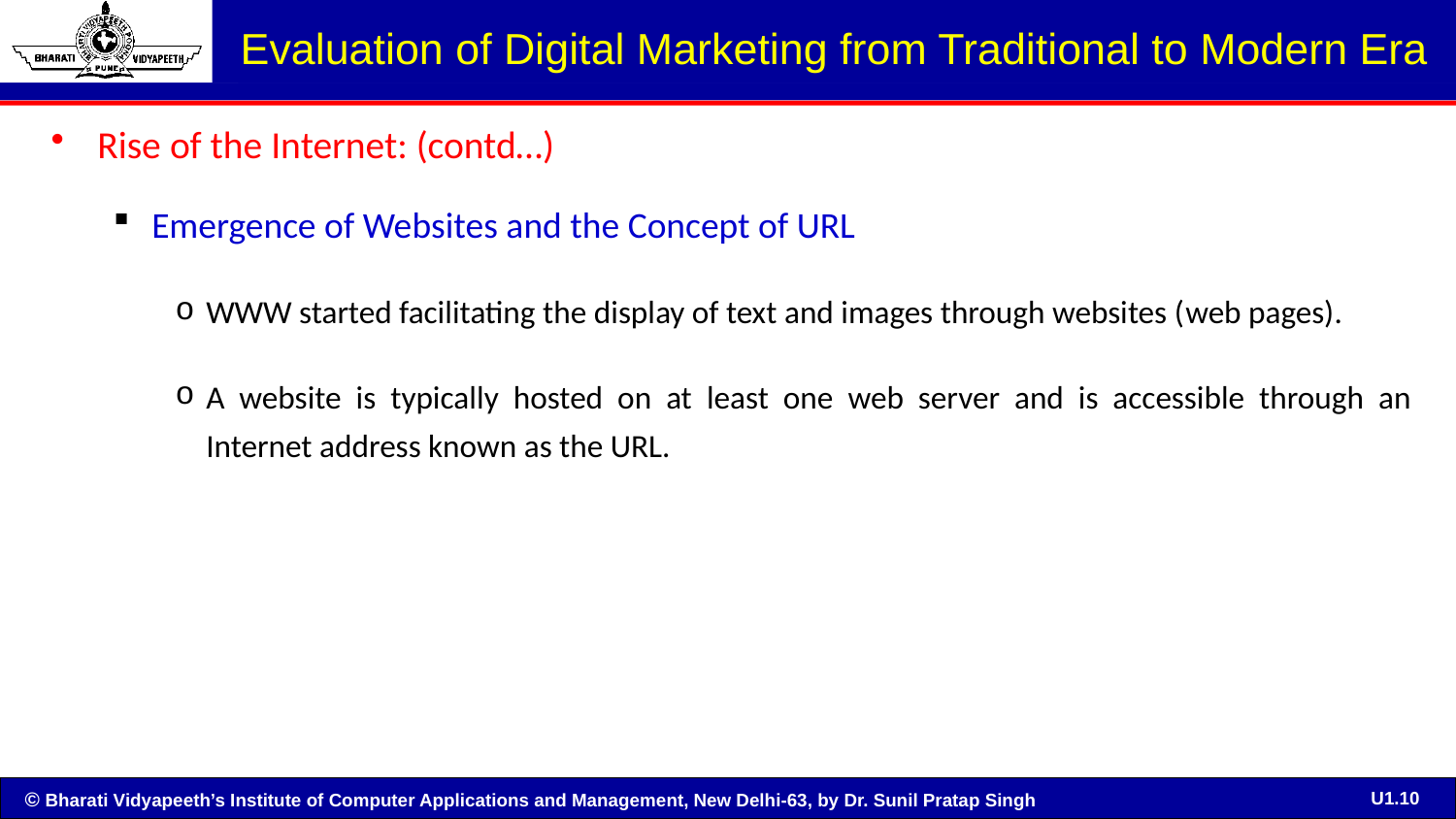

# Evaluation of Digital Marketing from Traditional to Modern Era
Rise of the Internet: (contd…)
Emergence of Websites and the Concept of URL
WWW started facilitating the display of text and images through websites (web pages).
A website is typically hosted on at least one web server and is accessible through an Internet address known as the URL.